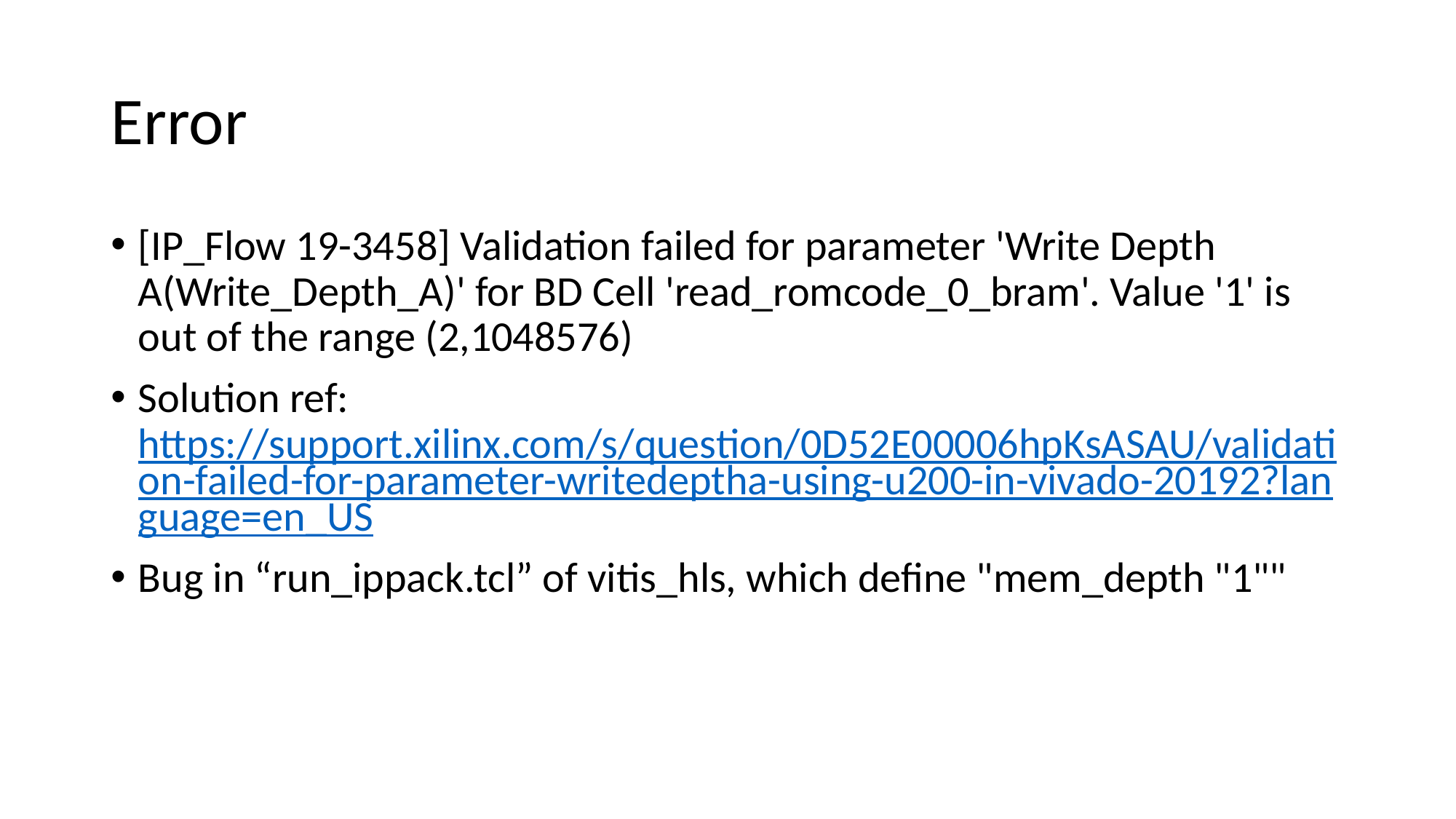

# Error
[IP_Flow 19-3458] Validation failed for parameter 'Write Depth A(Write_Depth_A)' for BD Cell 'read_romcode_0_bram'. Value '1' is out of the range (2,1048576)
Solution ref: https://support.xilinx.com/s/question/0D52E00006hpKsASAU/validation-failed-for-parameter-writedeptha-using-u200-in-vivado-20192?language=en_US
Bug in “run_ippack.tcl” of vitis_hls, which define "mem_depth "1""